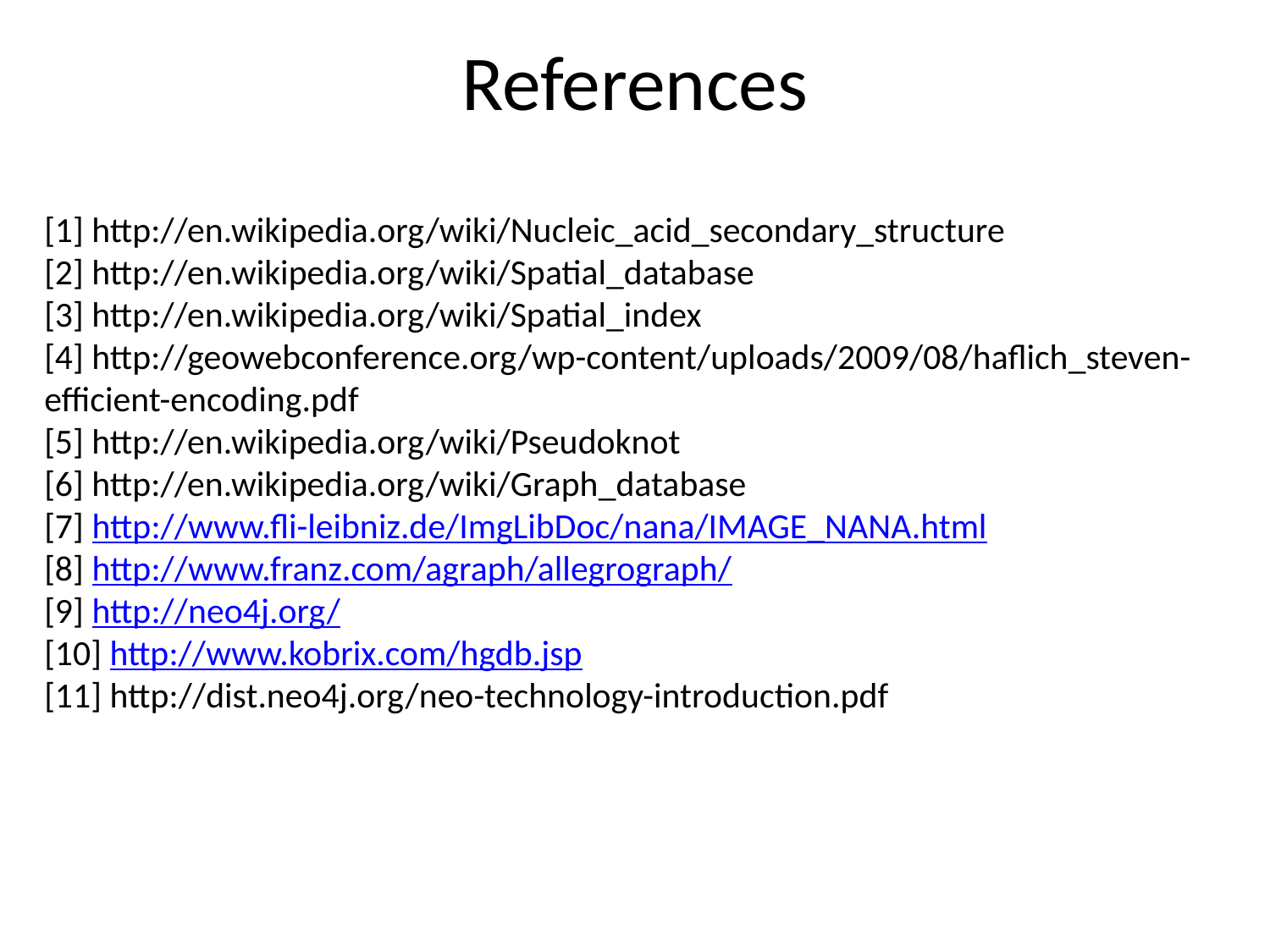

References
[1] http://en.wikipedia.org/wiki/Nucleic_acid_secondary_structure
[2] http://en.wikipedia.org/wiki/Spatial_database
[3] http://en.wikipedia.org/wiki/Spatial_index
[4] http://geowebconference.org/wp-content/uploads/2009/08/haflich_steven-efficient-encoding.pdf
[5] http://en.wikipedia.org/wiki/Pseudoknot
[6] http://en.wikipedia.org/wiki/Graph_database
[7] http://www.fli-leibniz.de/ImgLibDoc/nana/IMAGE_NANA.html
[8] http://www.franz.com/agraph/allegrograph/
[9] http://neo4j.org/
[10] http://www.kobrix.com/hgdb.jsp
[11] http://dist.neo4j.org/neo-technology-introduction.pdf